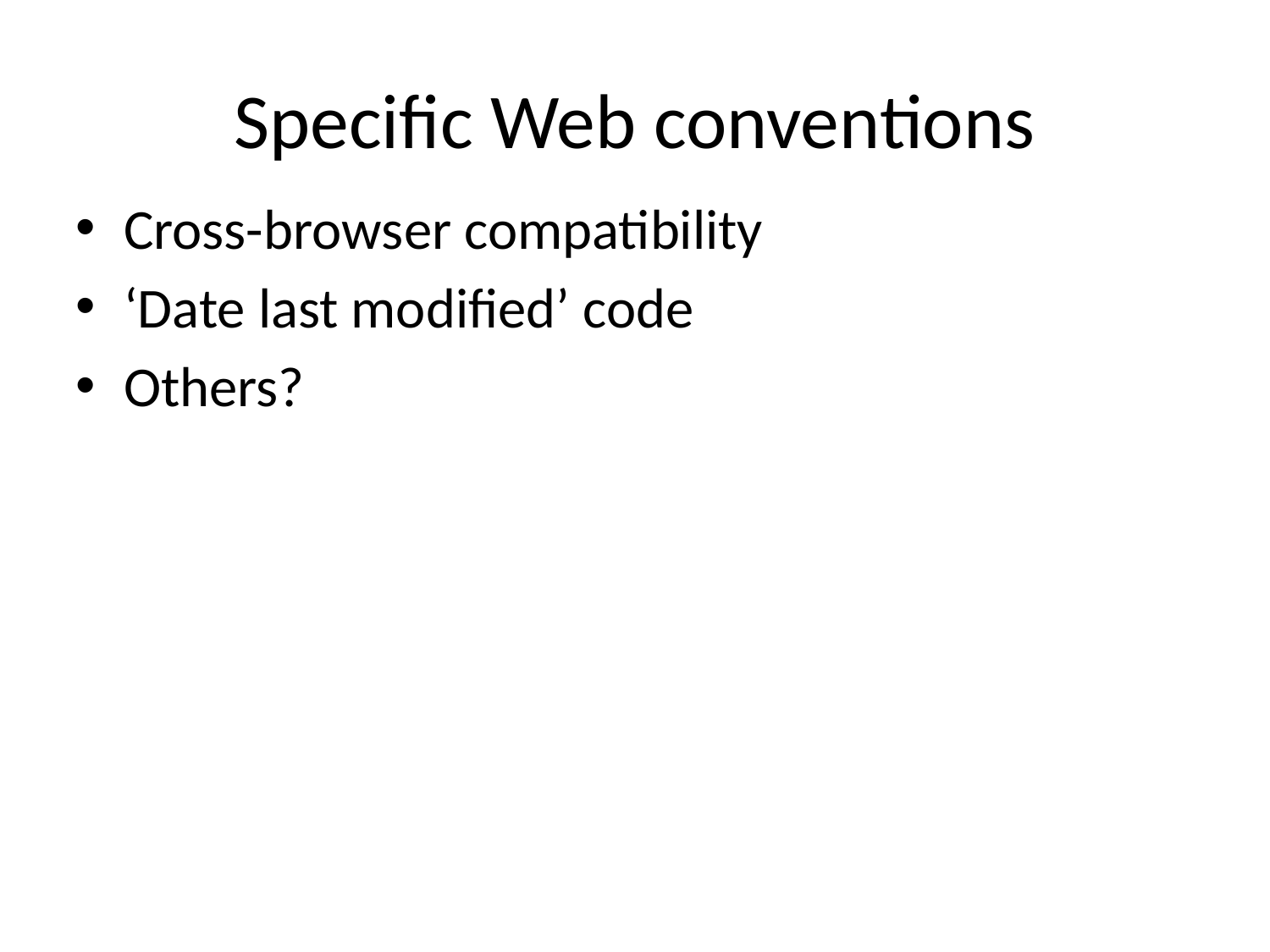

# Specific Web conventions
Cross-browser compatibility
‘Date last modified’ code
Others?